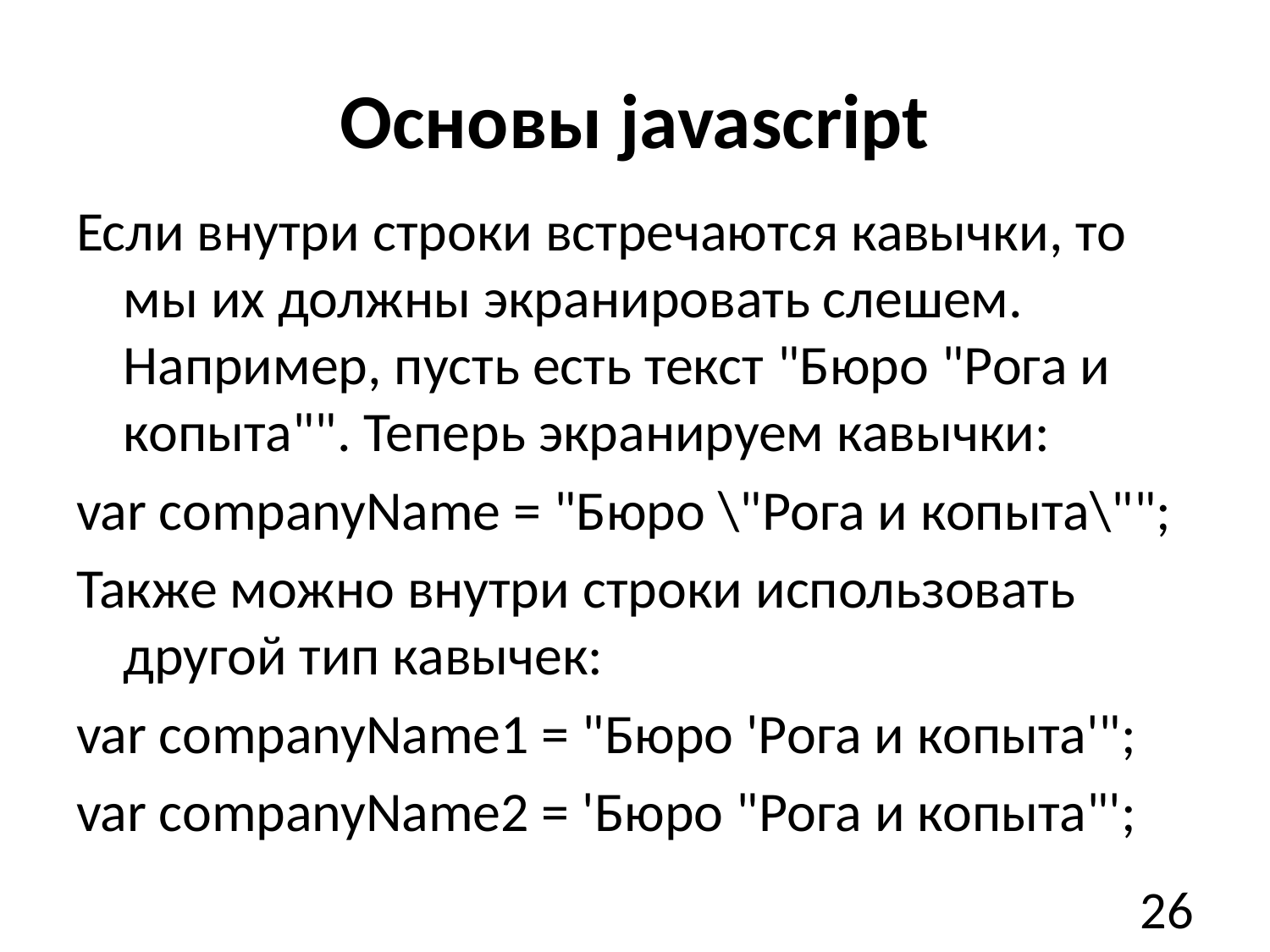

# Основы javascript
Если внутри строки встречаются кавычки, то мы их должны экранировать слешем. Например, пусть есть текст "Бюро "Рога и копыта"". Теперь экранируем кавычки:
var companyName = "Бюро \"Рога и копыта\"";
Также можно внутри строки использовать другой тип кавычек:
var companyName1 = "Бюро 'Рога и копыта'";
var companyName2 = 'Бюро "Рога и копыта"';

26